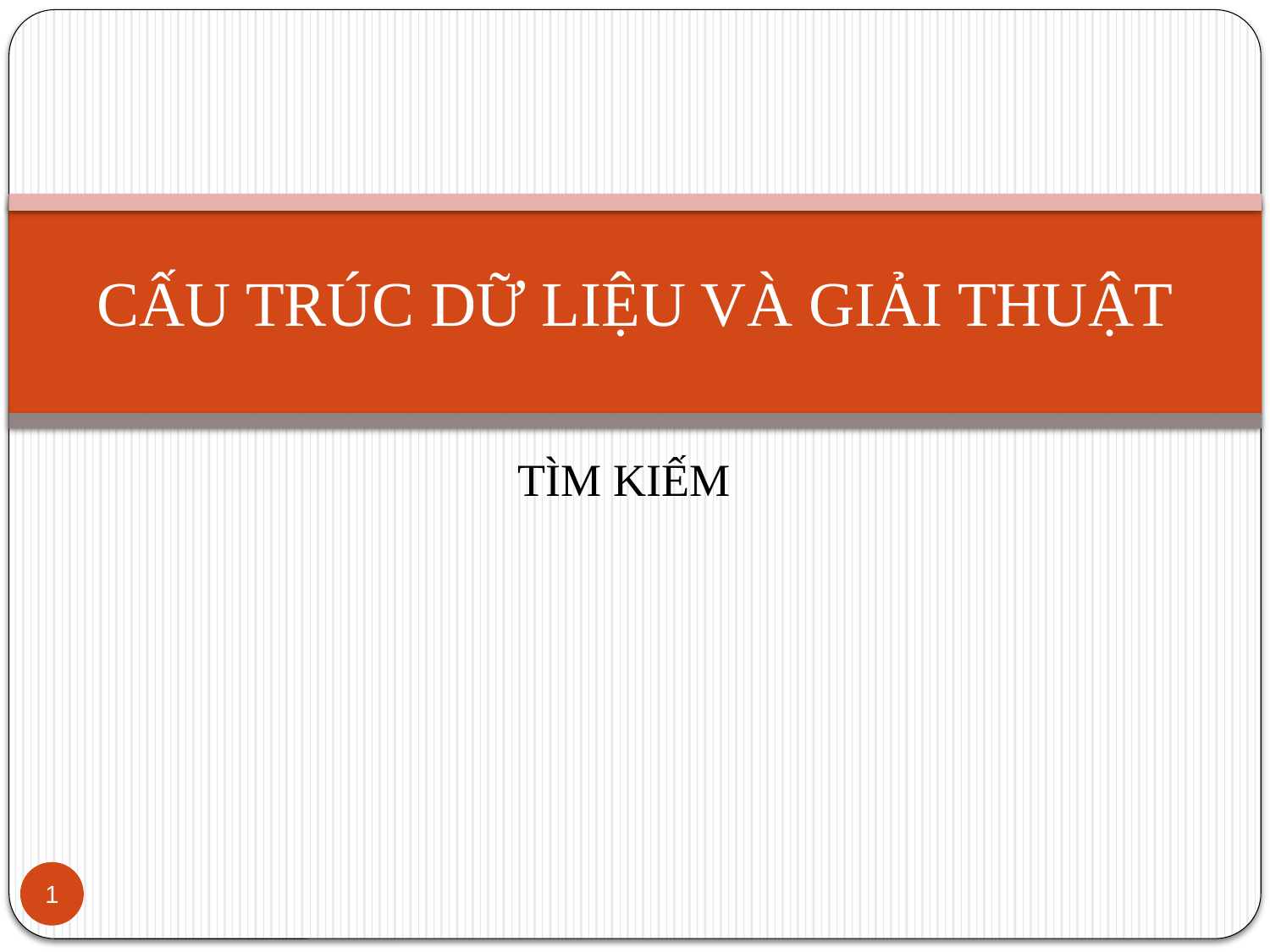

# CẤU TRÚC DỮ LIỆU VÀ GIẢI THUẬT
TÌM KIẾM
1